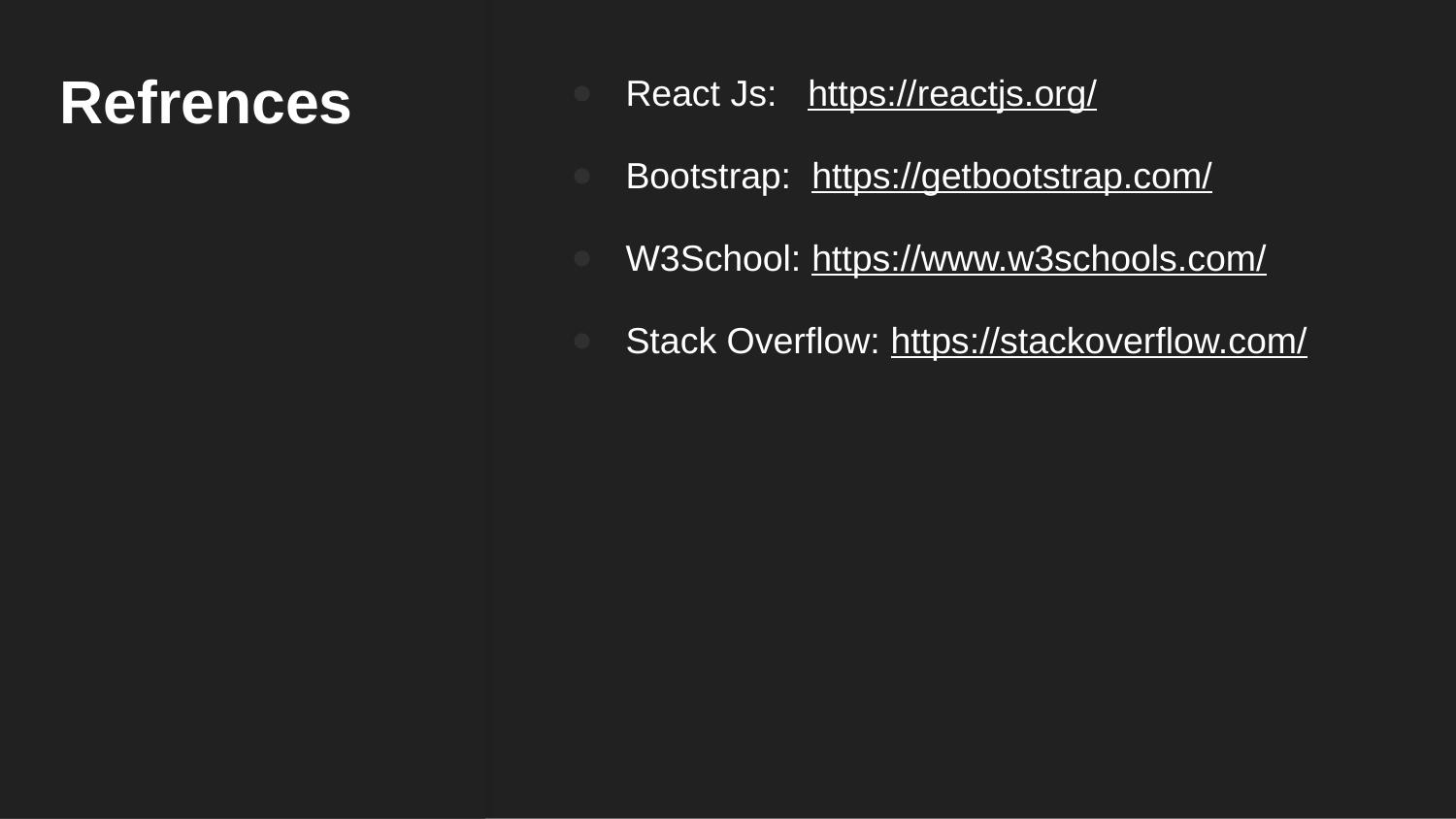

# Refrences
React Js:   https://reactjs.org/
Bootstrap:  https://getbootstrap.com/
W3School: https://www.w3schools.com/
Stack Overflow: https://stackoverflow.com/